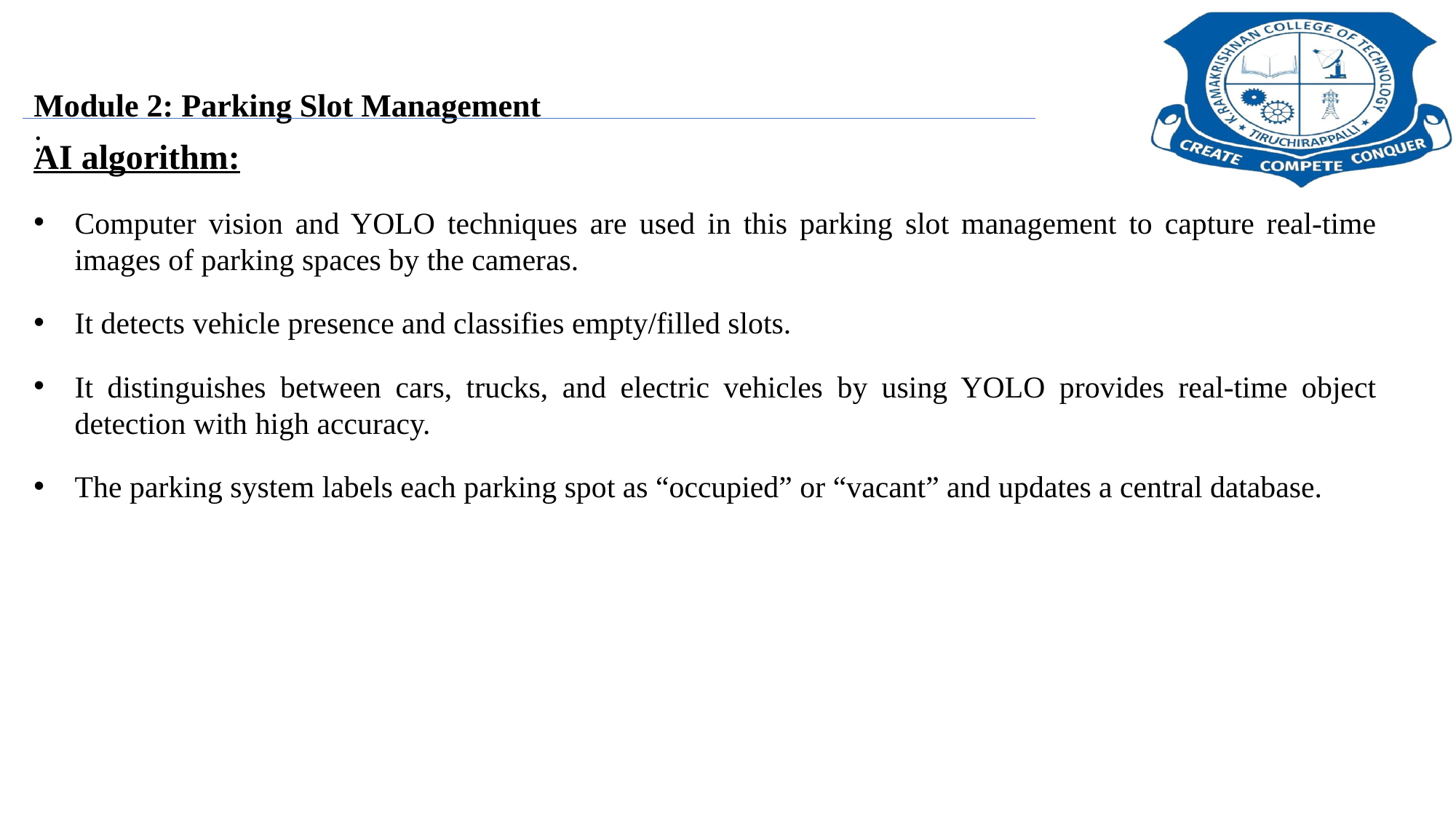

# Module 2: Parking Slot Management :
AI algorithm:
Computer vision and YOLO techniques are used in this parking slot management to capture real-time images of parking spaces by the cameras.
It detects vehicle presence and classifies empty/filled slots.
It distinguishes between cars, trucks, and electric vehicles by using YOLO provides real-time object detection with high accuracy.
The parking system labels each parking spot as “occupied” or “vacant” and updates a central database.